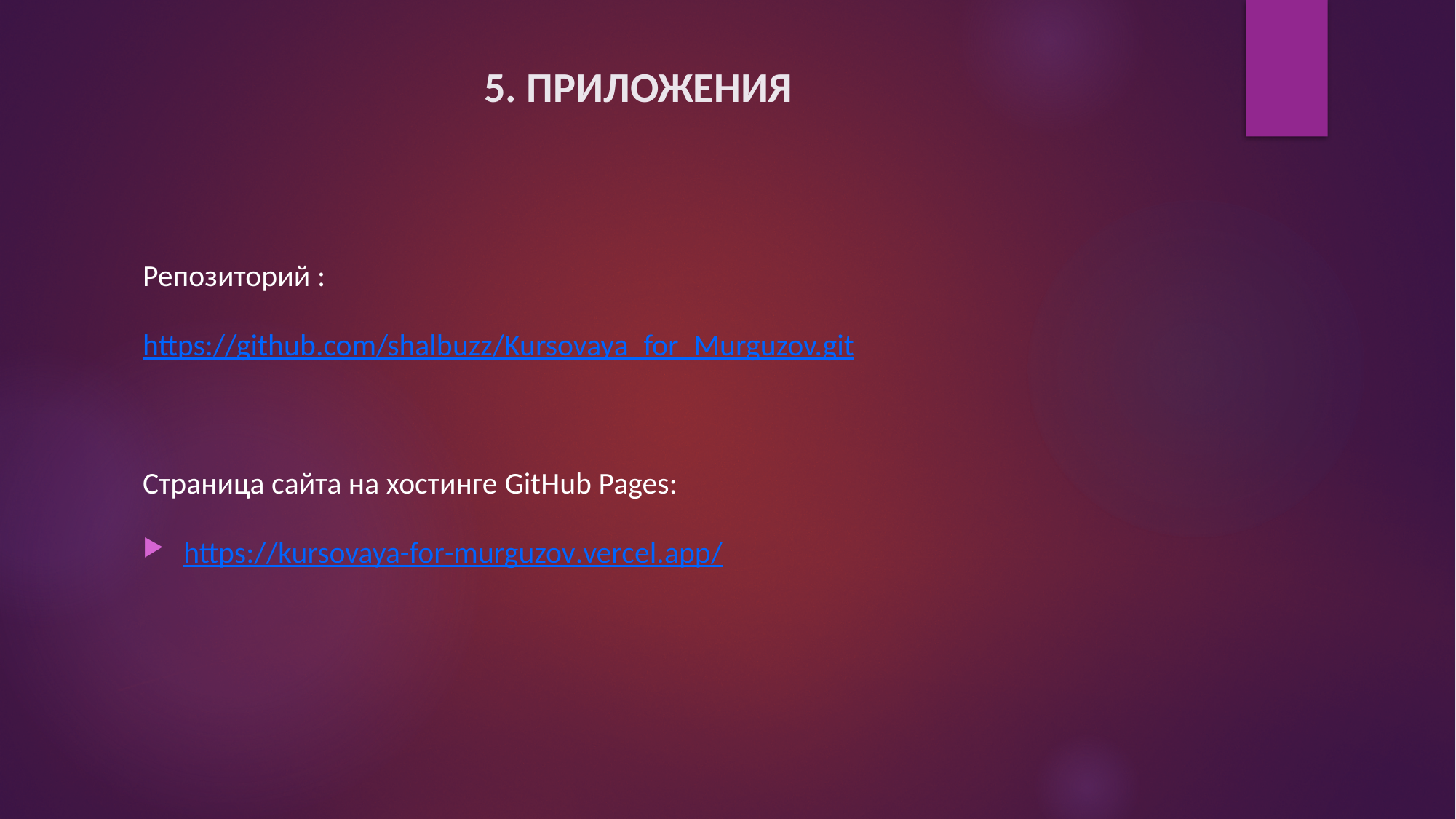

# 5. ПРИЛОЖЕНИЯ
Репозиторий :
https://github.com/shalbuzz/Kursovaya_for_Murguzov.git

Страница сайта на хостинге GitHub Pages:
https://kursovaya-for-murguzov.vercel.app/